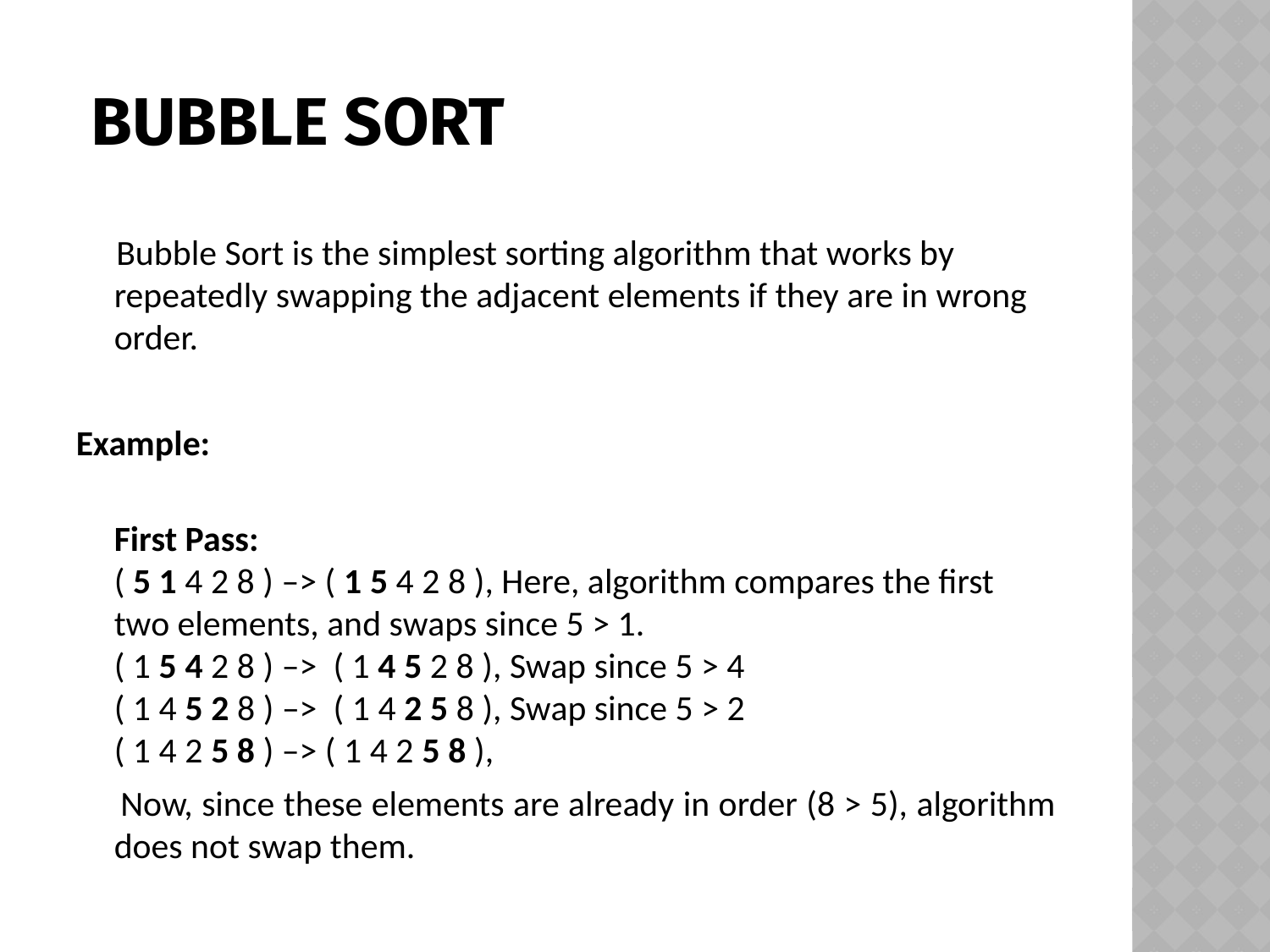

# BUBBLE Sort
     Bubble Sort is the simplest sorting algorithm that works by repeatedly swapping the adjacent elements if they are in wrong order.

Example:
First Pass:
( 5 1 4 2 8 ) –> ( 1 5 4 2 8 ), Here, algorithm compares the first two elements, and swaps since 5 > 1.
( 1 5 4 2 8 ) –>  ( 1 4 5 2 8 ), Swap since 5 > 4
( 1 4 5 2 8 ) –>  ( 1 4 2 5 8 ), Swap since 5 > 2
( 1 4 2 5 8 ) –> ( 1 4 2 5 8 ),
     Now, since these elements are already in order (8 > 5), algorithm does not swap them.